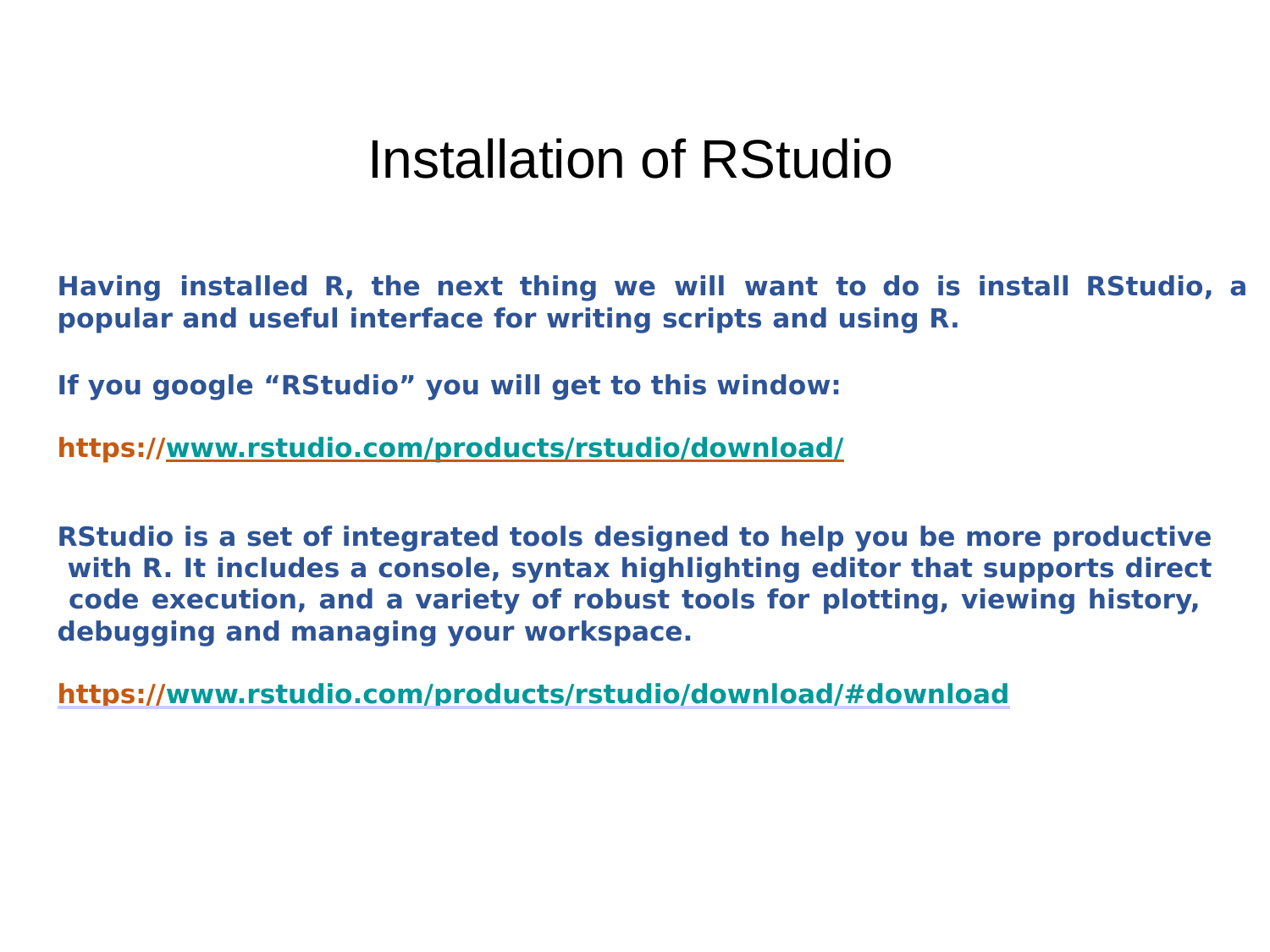

# Installation of RStudio
Having	installed	R,	the	next	thing	we	will	want	to	do	is	install	RStudio,	a
popular and useful interface for writing scripts and using R.

If you google “RStudio” you will get to this window:

https://www.rstudio.com/products/rstudio/download/

RStudio is a set of integrated tools designed to help you be more productive  with R. It includes a console, syntax highlighting editor that supports direct  code execution, and a variety of robust tools for plotting, viewing history,  debugging and managing your workspace.

https://www.rstudio.com/products/rstudio/download/#download
32